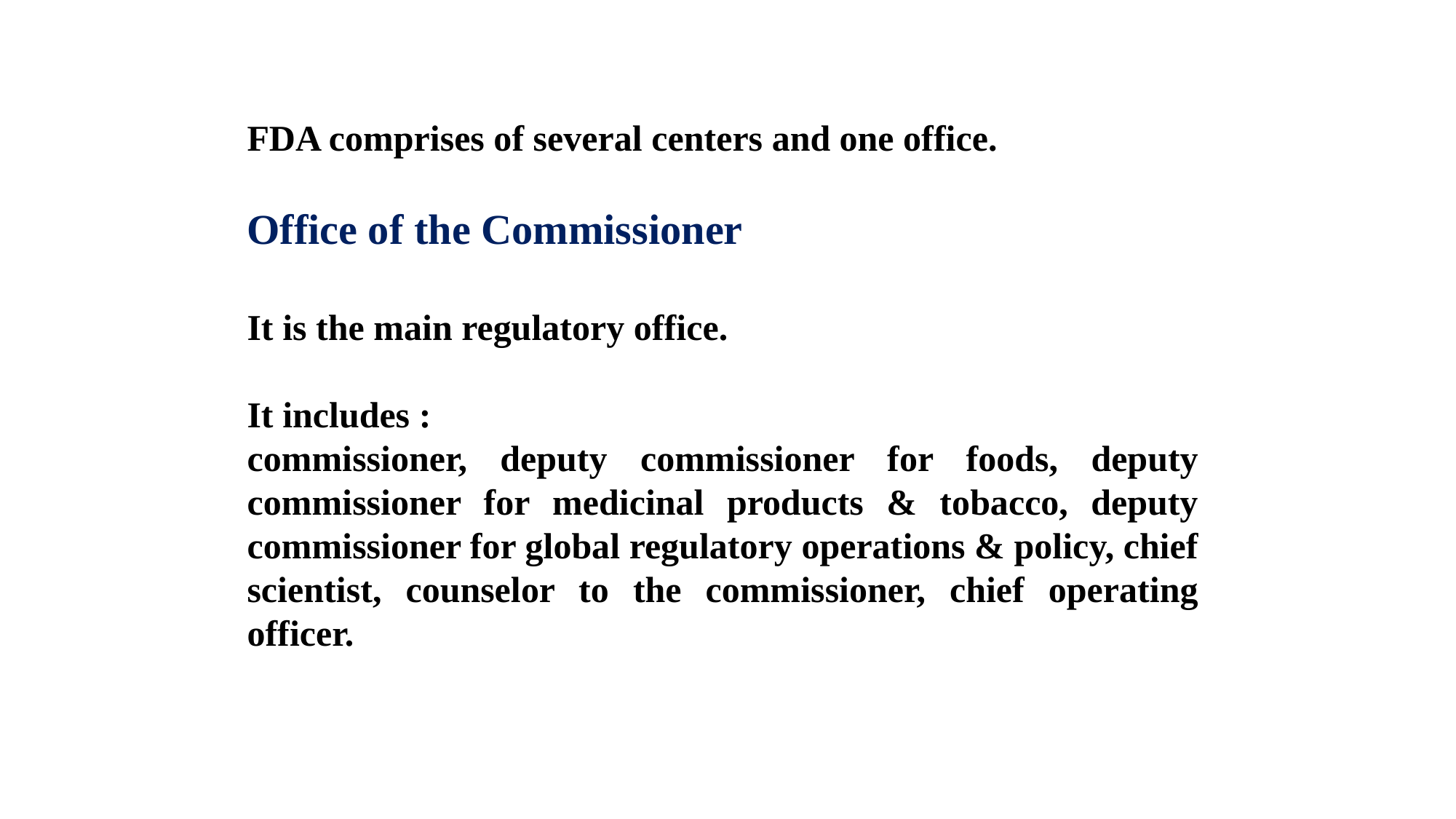

FDA comprises of several centers and one office.

Office of the Commissioner

It is the main regulatory office.

It includes :
commissioner, deputy commissioner for foods, deputy commissioner for medicinal products & tobacco, deputy commissioner for global regulatory operations & policy, chief scientist, counselor to the commissioner, chief operating officer.